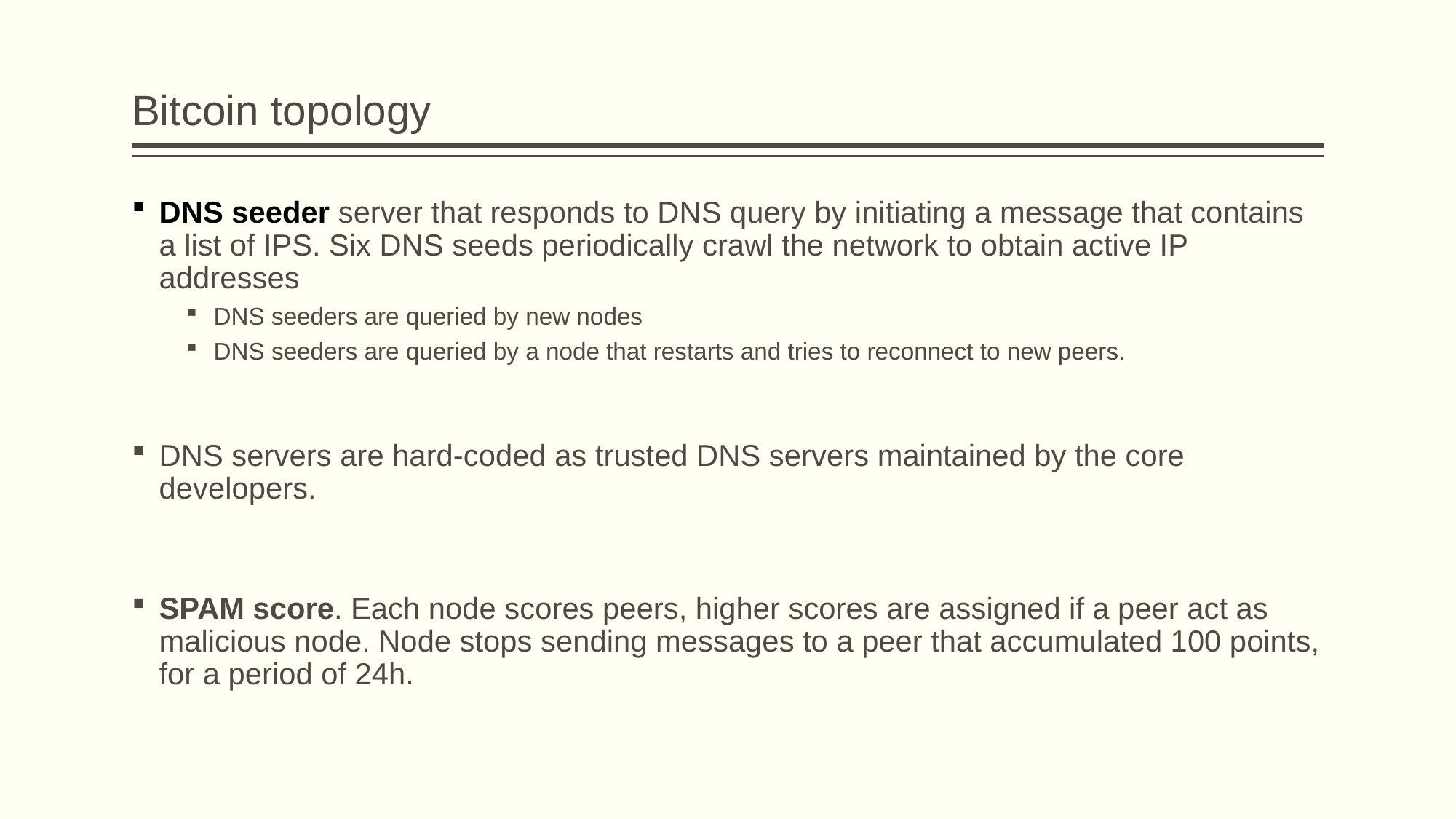

# Bitcoin topology
DNS seeder server that responds to DNS query by initiating a message that contains a list of IPS. Six DNS seeds periodically crawl the network to obtain active IP addresses
DNS seeders are queried by new nodes
DNS seeders are queried by a node that restarts and tries to reconnect to new peers.

DNS servers are hard-coded as trusted DNS servers maintained by the core developers.

SPAM score. Each node scores peers, higher scores are assigned if a peer act as malicious node. Node stops sending messages to a peer that accumulated 100 points, for a period of 24h.